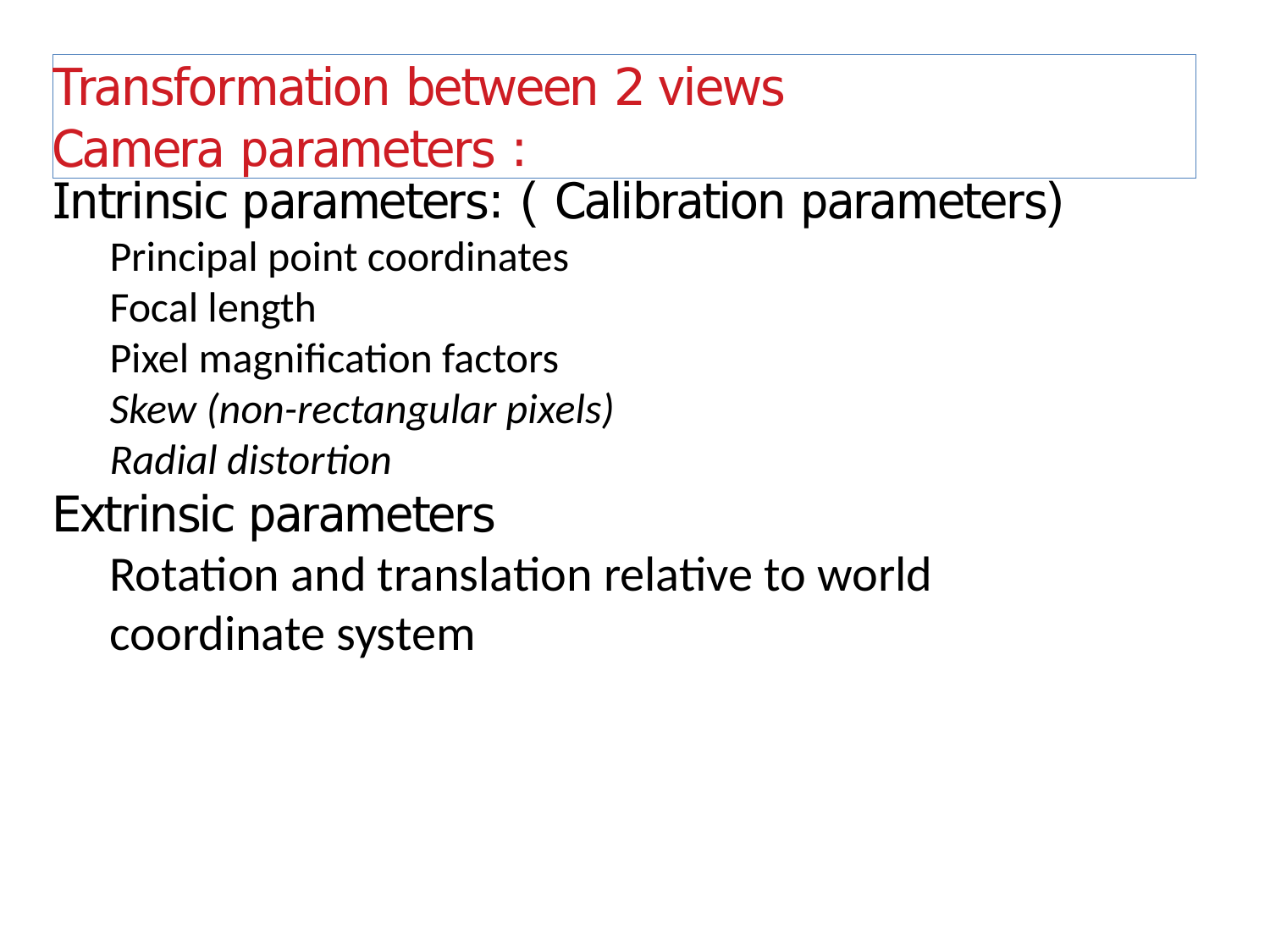

# Transformation between 2 views Camera parameters :
Intrinsic parameters: ( Calibration parameters)
Principal point coordinates
Focal length
Pixel magnification factors
Skew (non-rectangular pixels)
Radial distortion
Extrinsic parameters
Rotation and translation relative to world coordinate system